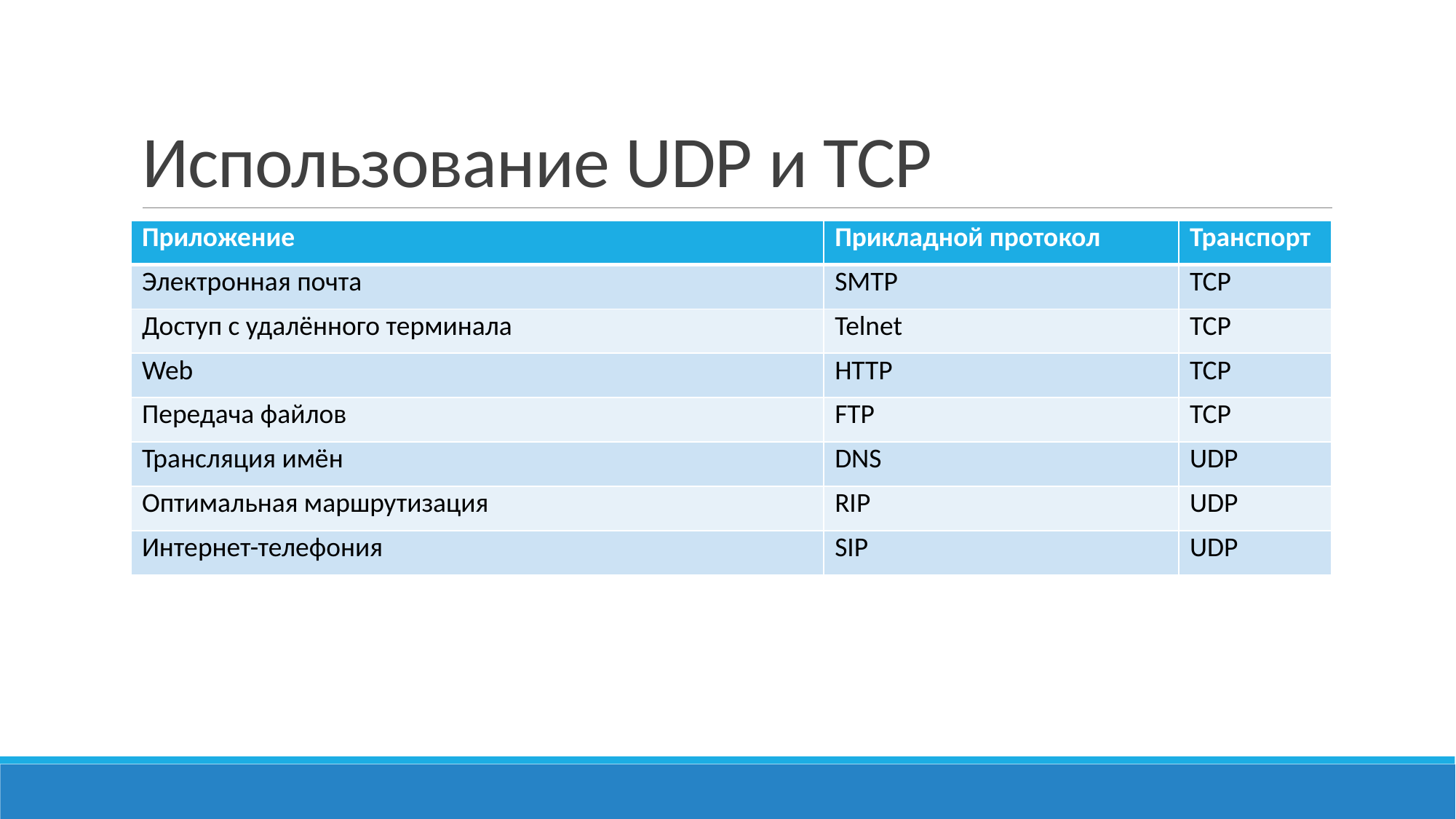

# Использование UDP и TCP
| Приложение | Прикладной протокол | Транспорт |
| --- | --- | --- |
| Электронная почта | SMTP | TCP |
| Доступ с удалённого терминала | Telnet | TCP |
| Web | HTTP | TCP |
| Передача файлов | FTP | TCP |
| Трансляция имён | DNS | UDP |
| Оптимальная маршрутизация | RIP | UDP |
| Интернет-телефония | SIP | UDP |